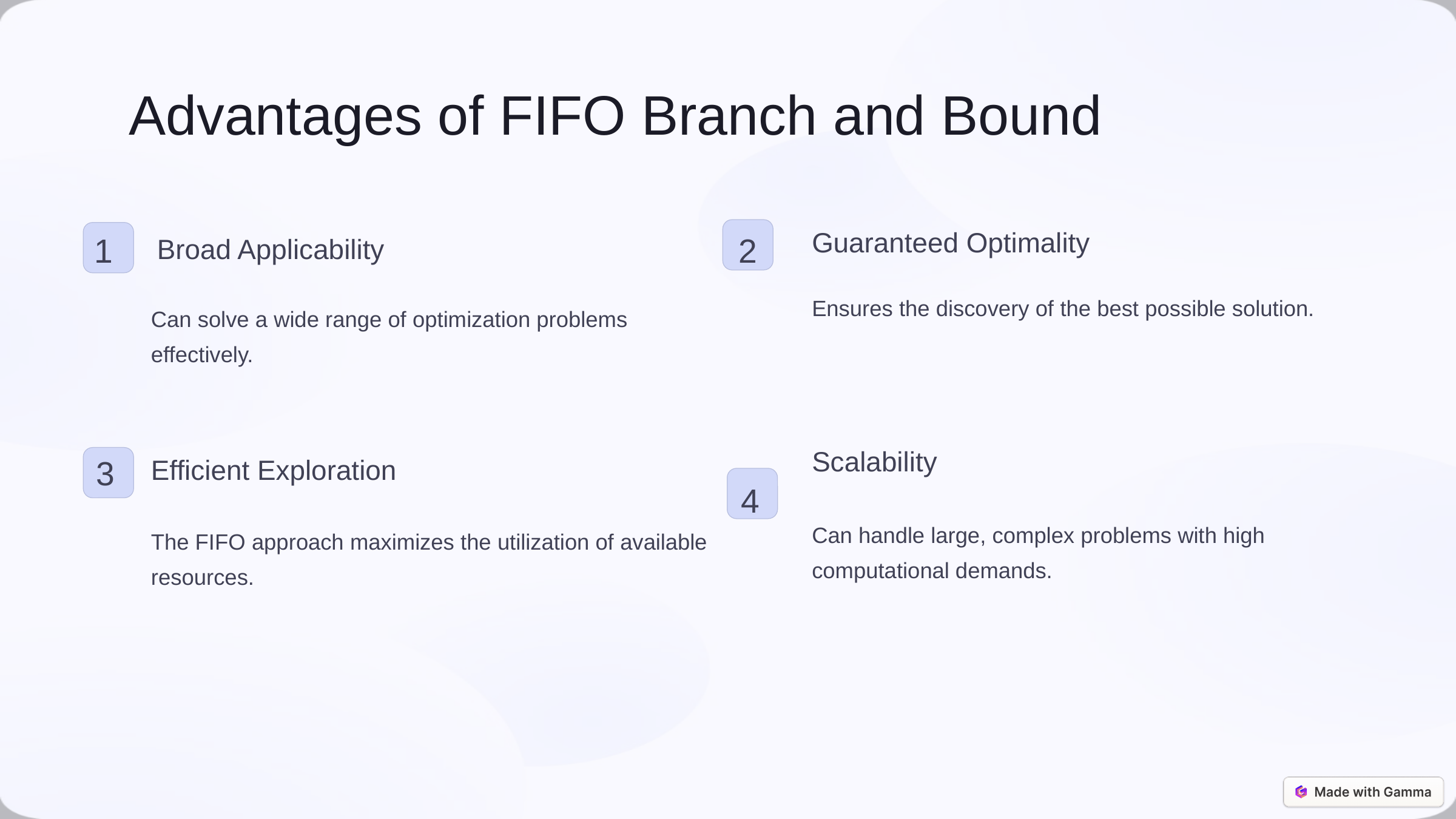

Advantages of FIFO Branch and Bound

Guaranteed Optimality
Broad Applicability
1
2
Ensures the discovery of the best possible solution.
Can solve a wide range of optimization problems effectively.
Scalability

Efficient Exploration
3

4
Can handle large, complex problems with high computational demands.
The FIFO approach maximizes the utilization of available resources.